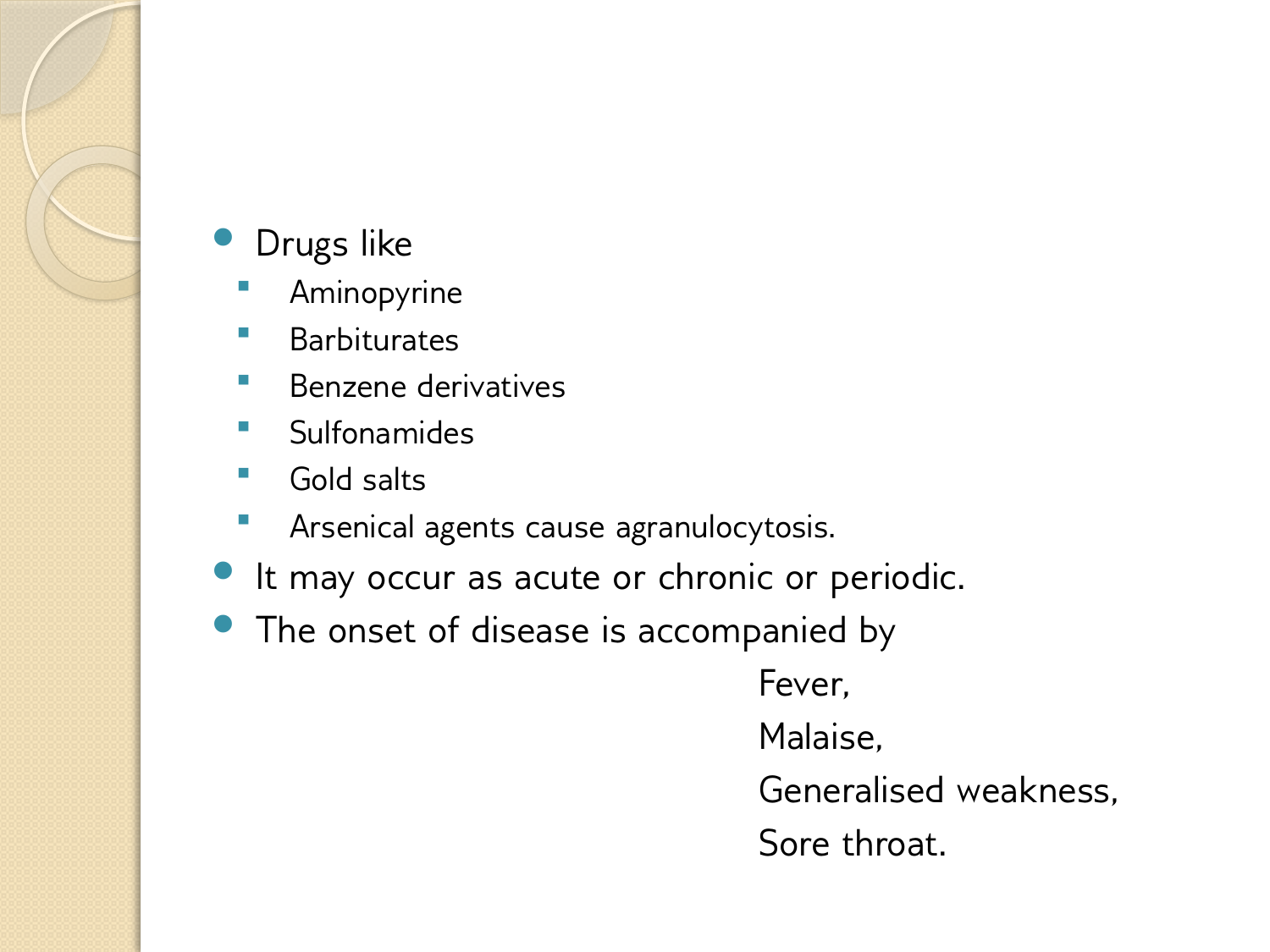

#
Drugs like
Aminopyrine
Barbiturates
Benzene derivatives
Sulfonamides
Gold salts
Arsenical agents cause agranulocytosis.
It may occur as acute or chronic or periodic.
The onset of disease is accompanied by
                                               Fever,
                                               Malaise,
                                               Generalised weakness,
                                               Sore throat.